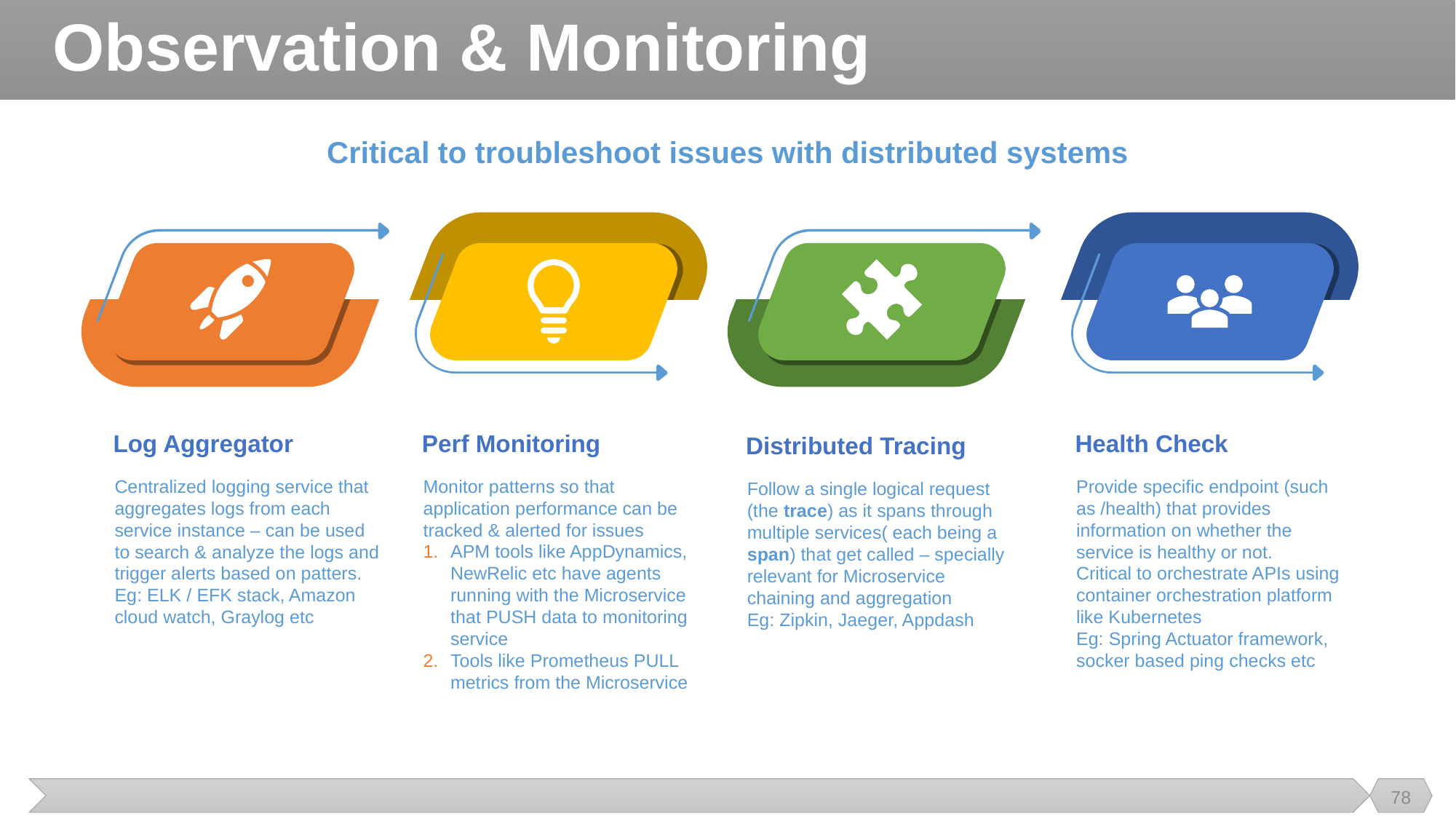

# Observation & Monitoring
Critical to troubleshoot issues with distributed systems

Log Aggregator
Perf Monitoring
Health Check
Distributed Tracing
Centralized logging service that aggregates logs from each service instance – can be used to search & analyze the logs and trigger alerts based on patters.
Eg: ELK / EFK stack, Amazon cloud watch, Graylog etc
Monitor patterns so that application performance can be tracked & alerted for issues
APM tools like AppDynamics, NewRelic etc have agents running with the Microservice that PUSH data to monitoring service
Tools like Prometheus PULL metrics from the Microservice
Provide specific endpoint (such as /health) that provides information on whether the service is healthy or not.
Critical to orchestrate APIs using container orchestration platform like Kubernetes
Eg: Spring Actuator framework, socker based ping checks etc
Follow a single logical request (the trace) as it spans through multiple services( each being a span) that get called – specially relevant for Microservice chaining and aggregation
Eg: Zipkin, Jaeger, Appdash

78